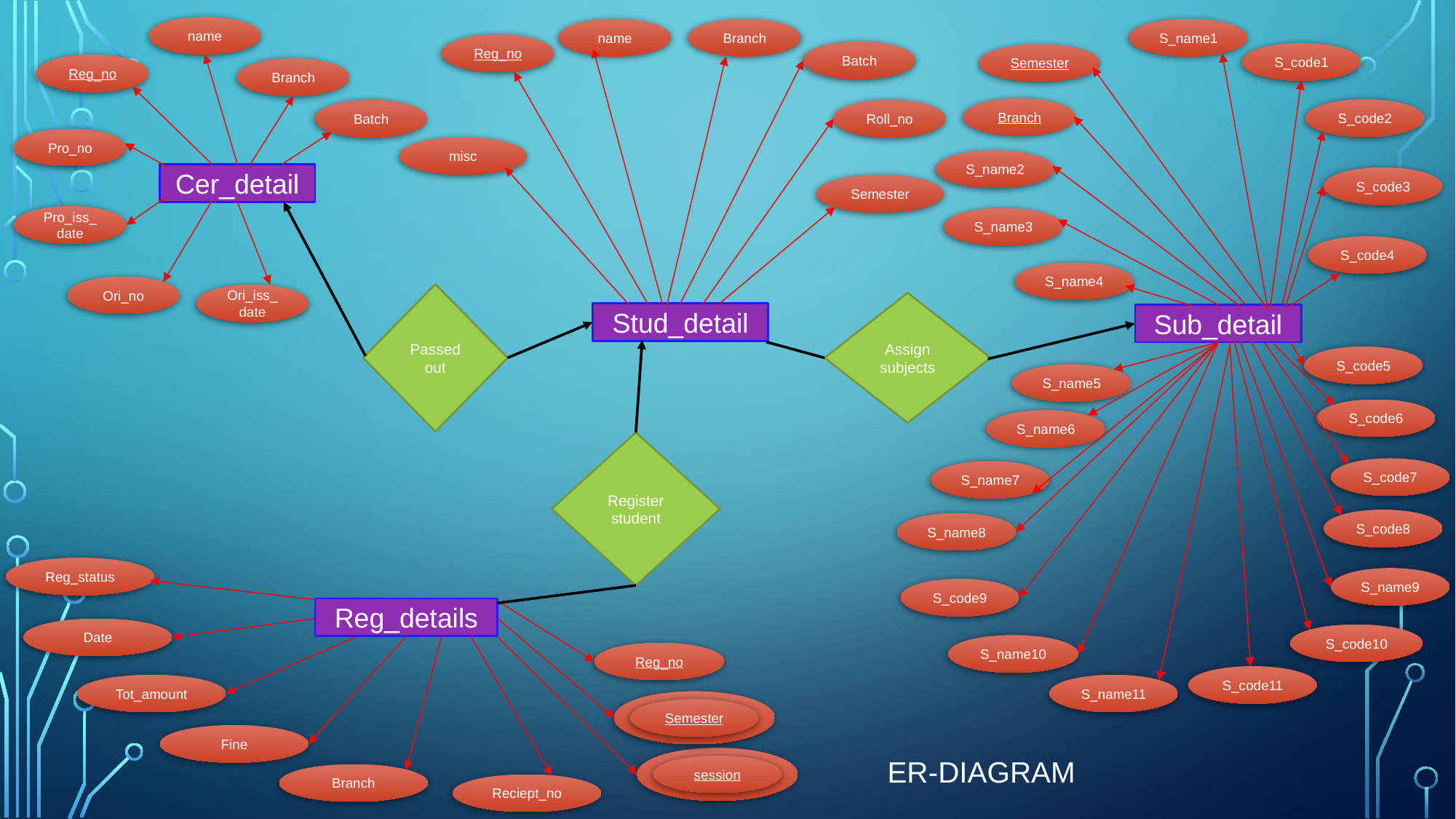

name
name
Branch
S_name1
Reg_no
Batch
S_code1
Semester
Reg_no
Branch
Branch
S_code2
Batch
Roll_no
Pro_no
misc
S_name2
Cer_detail
S_code3
Semester
Pro_iss_date
S_name3
S_code4
S_name4
Ori_no
Passed out
Ori_iss_date
Assign subjects
Stud_detail
Sub_detail
S_code5
S_name5
S_code6
S_name6
Register student
S_code7
S_name7
S_code8
S_name8
Reg_status
S_name9
S_code9
Reg_details
Date
S_code10
S_name10
Reg_no
S_code11
Tot_amount
S_name11

Semester
Fine

# ER-Diagram
session
Branch
Reciept_no